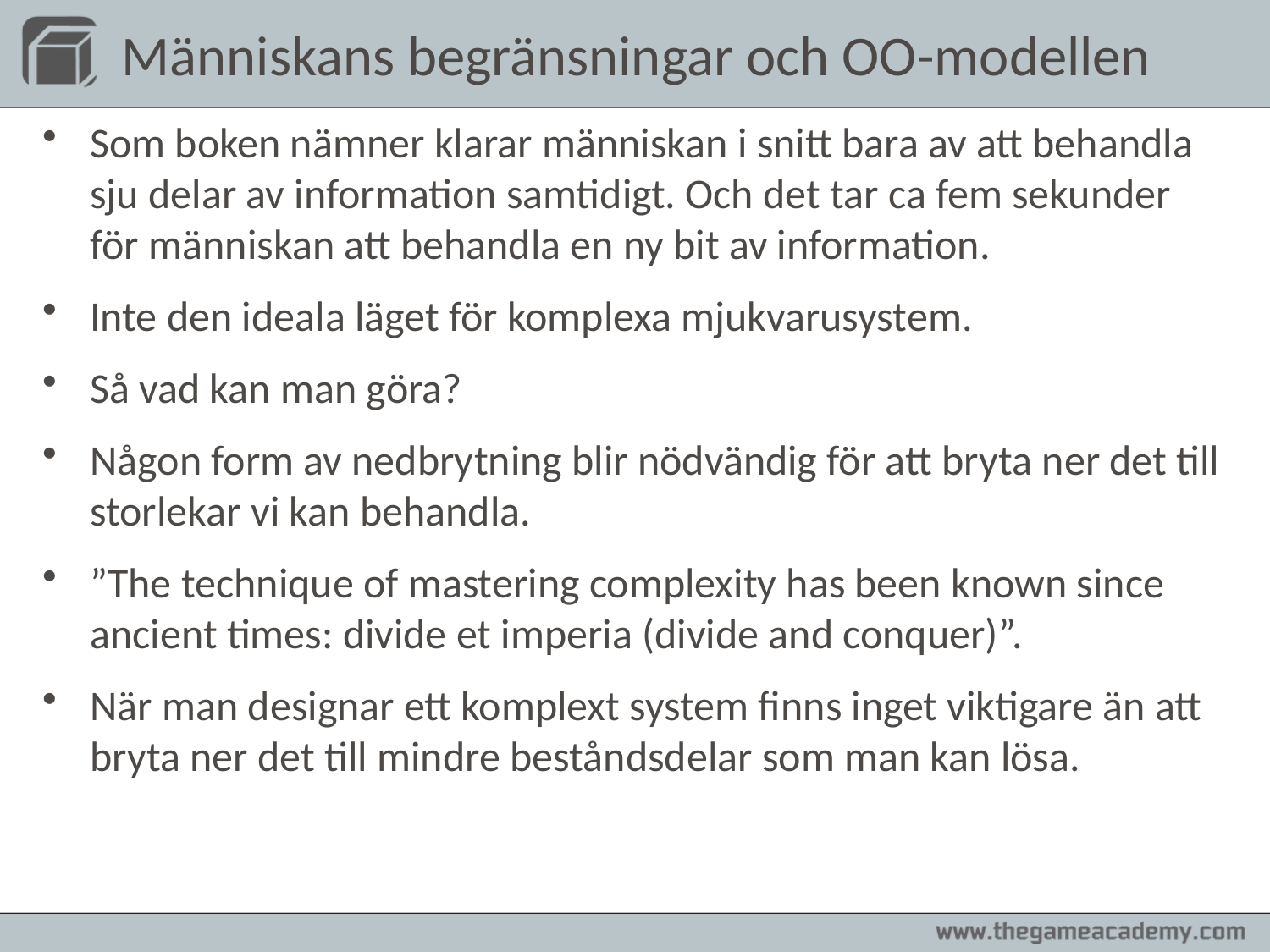

# Människans begränsningar och OO-modellen
Som boken nämner klarar människan i snitt bara av att behandla  sju delar av information samtidigt. Och det tar ca fem sekunder för människan att behandla en ny bit av information.
Inte den ideala läget för komplexa mjukvarusystem.
Så vad kan man göra?
Någon form av nedbrytning blir nödvändig för att bryta ner det till storlekar vi kan behandla.
”The technique of mastering complexity has been known since ancient times: divide et imperia (divide and conquer)”.
När man designar ett komplext system finns inget viktigare än att bryta ner det till mindre beståndsdelar som man kan lösa.